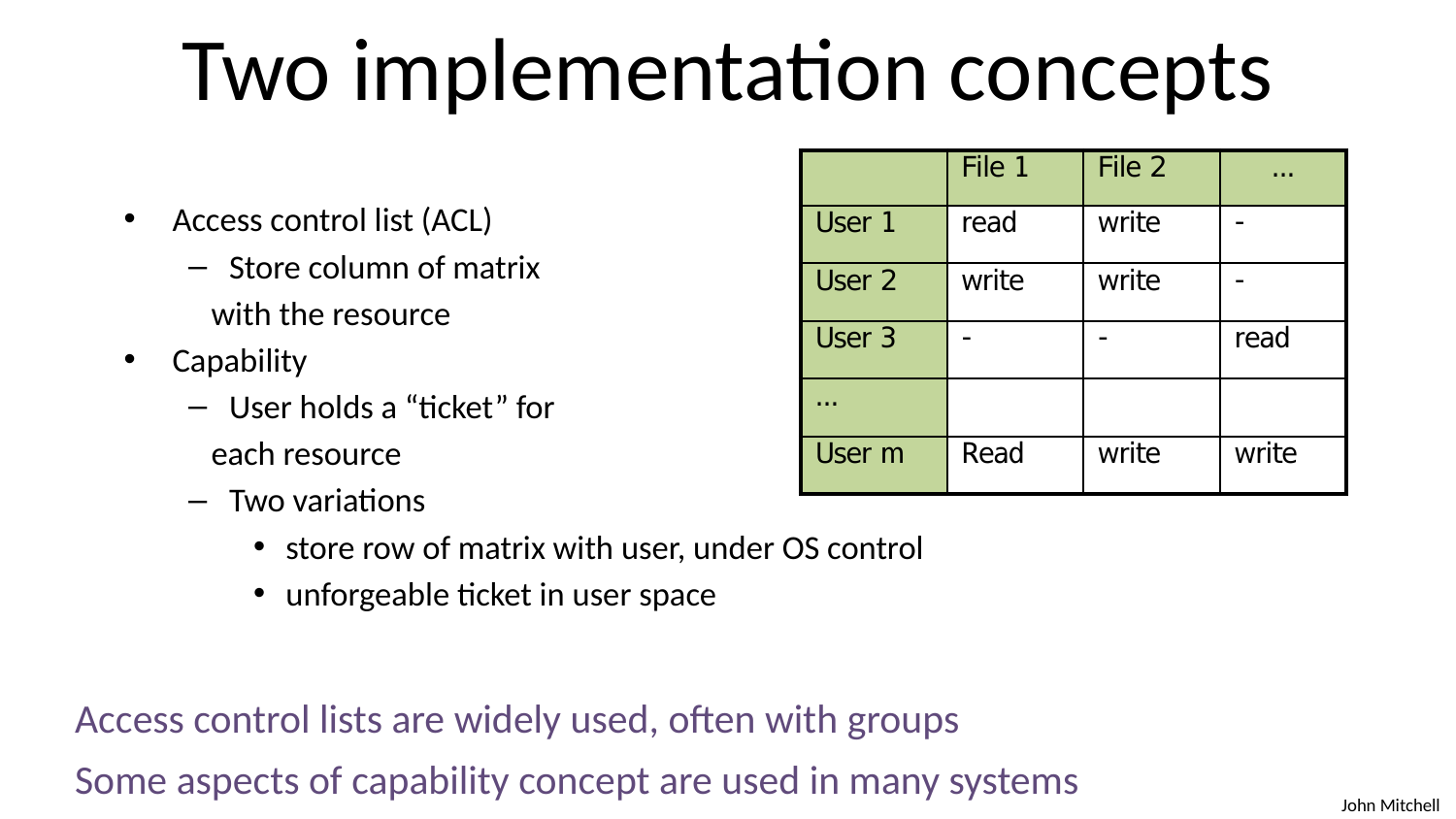

# Two implementation concepts
|  | File 1 | File 2 | … |
| --- | --- | --- | --- |
| User 1 | read | write | - |
| User 2 | write | write | - |
| User 3 | - | - | read |
| … |  |  |  |
| User m | Read | write | write |
Access control list (ACL)
Store column of matrix
   with the resource
Capability
User holds a “ticket” for
   each resource
Two variations
store row of matrix with user, under OS control
unforgeable ticket in user space

Access control lists are widely used, often with groups
Some aspects of capability concept are used in many systems